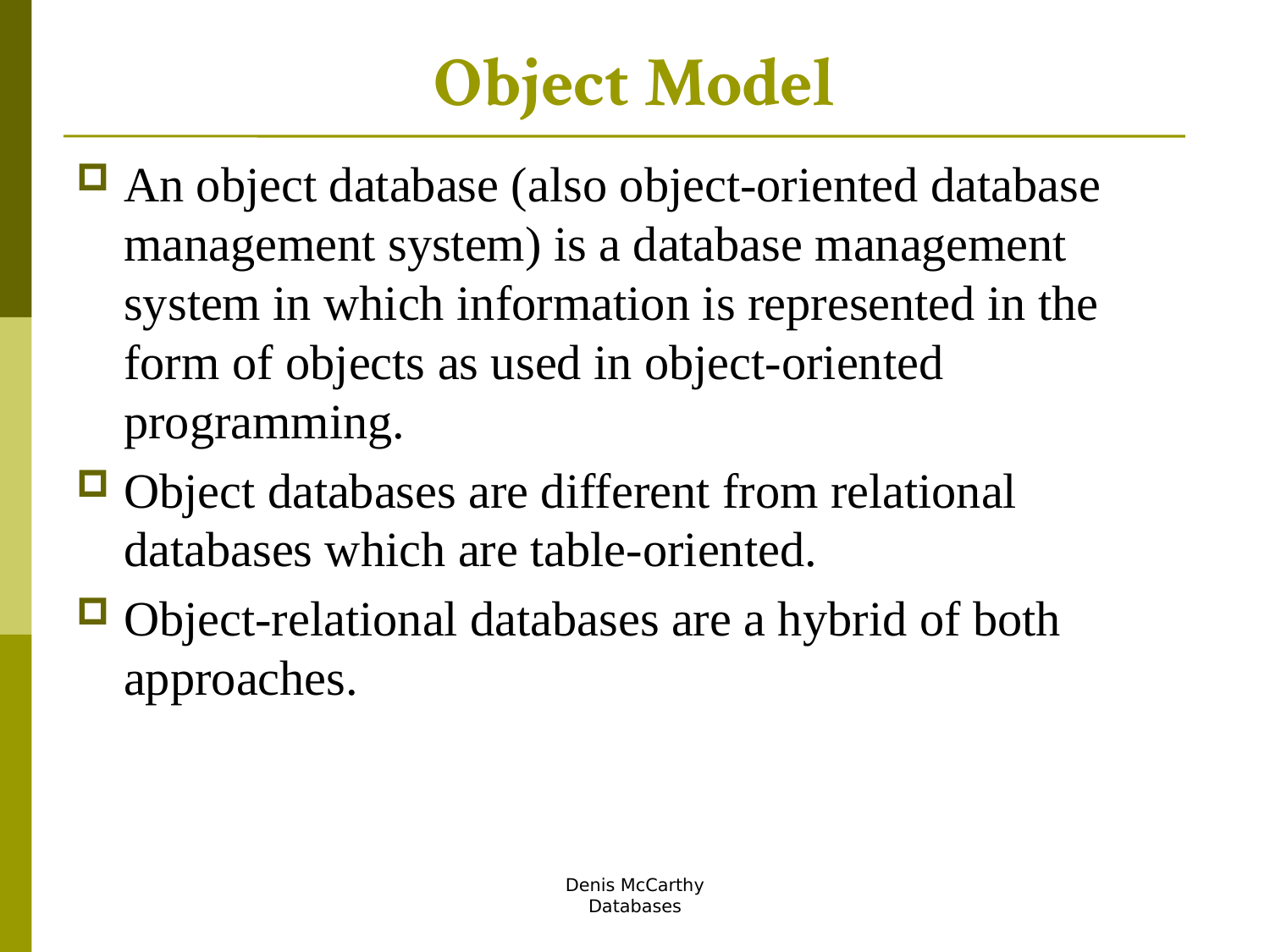

# Object Model
An object database (also object-oriented database management system) is a database management system in which information is represented in the form of objects as used in object-oriented programming.
Object databases are different from relational databases which are table-oriented.
Object-relational databases are a hybrid of both approaches.
Denis McCarthy
Databases